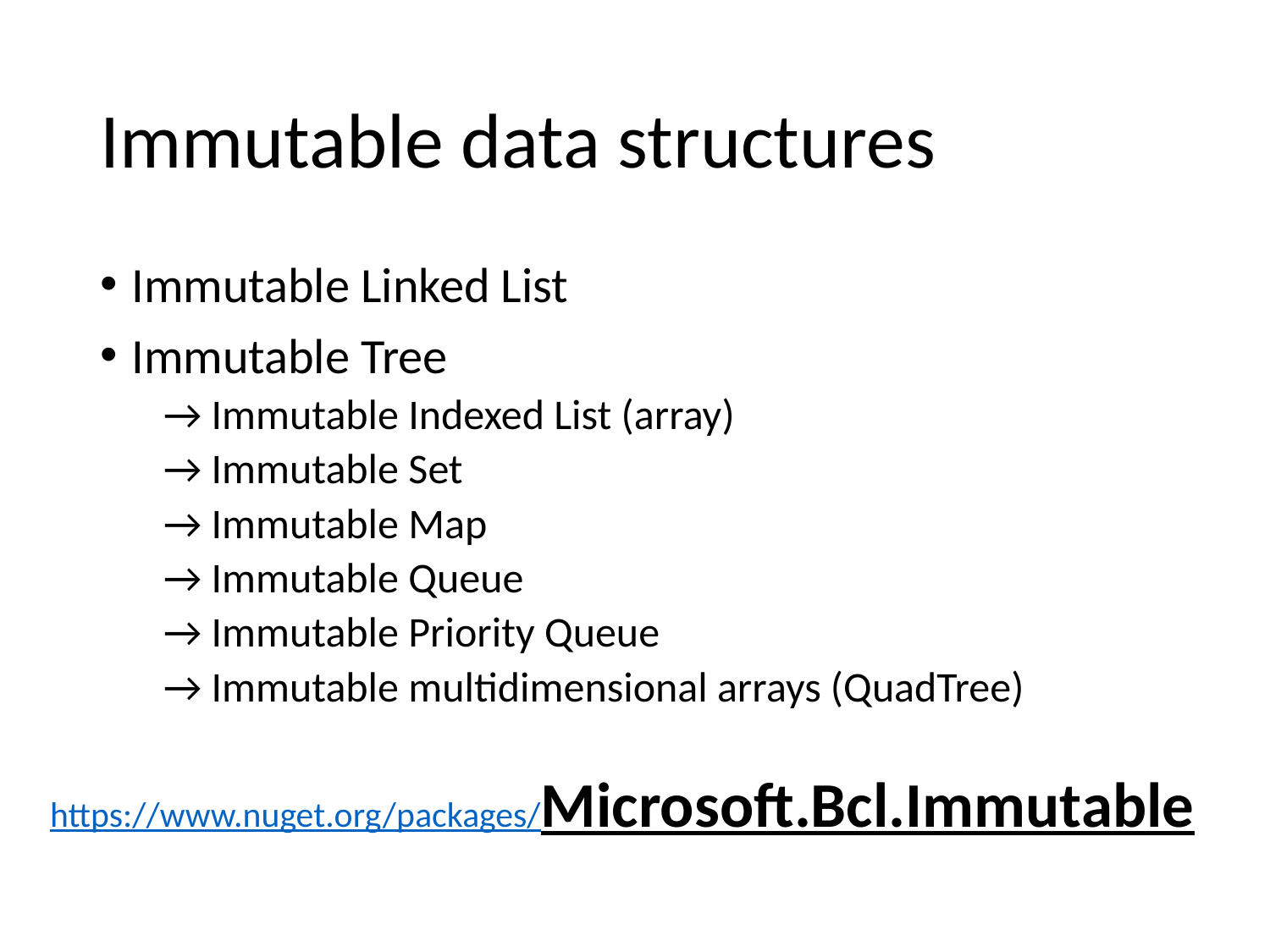

# Immutable data structures
Immutable Linked List
Immutable Tree
→ Immutable Indexed List (array)
→ Immutable Set
→ Immutable Map
→ Immutable Queue
→ Immutable Priority Queue
→ Immutable multidimensional arrays (QuadTree)
https://www.nuget.org/packages/Microsoft.Bcl.Immutable